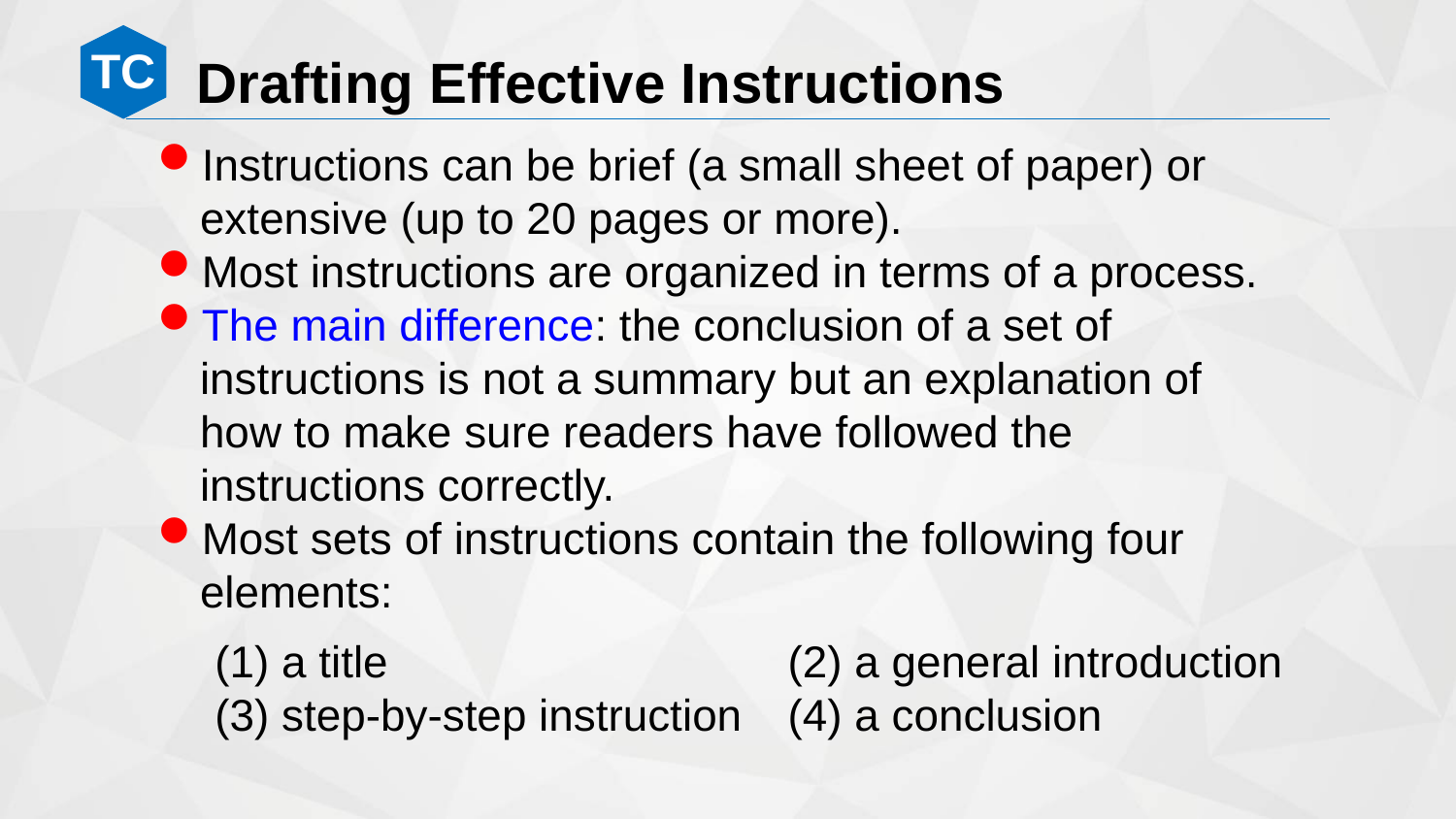

Drafting Effective Instructions
Instructions can be brief (a small sheet of paper) or extensive (up to 20 pages or more).
Most instructions are organized in terms of a process.
The main difference: the conclusion of a set of instructions is not a summary but an explanation of how to make sure readers have followed the instructions correctly.
Most sets of instructions contain the following four elements:
(2) a general introduction
(4) a conclusion
(1) a title
(3) step-by-step instruction